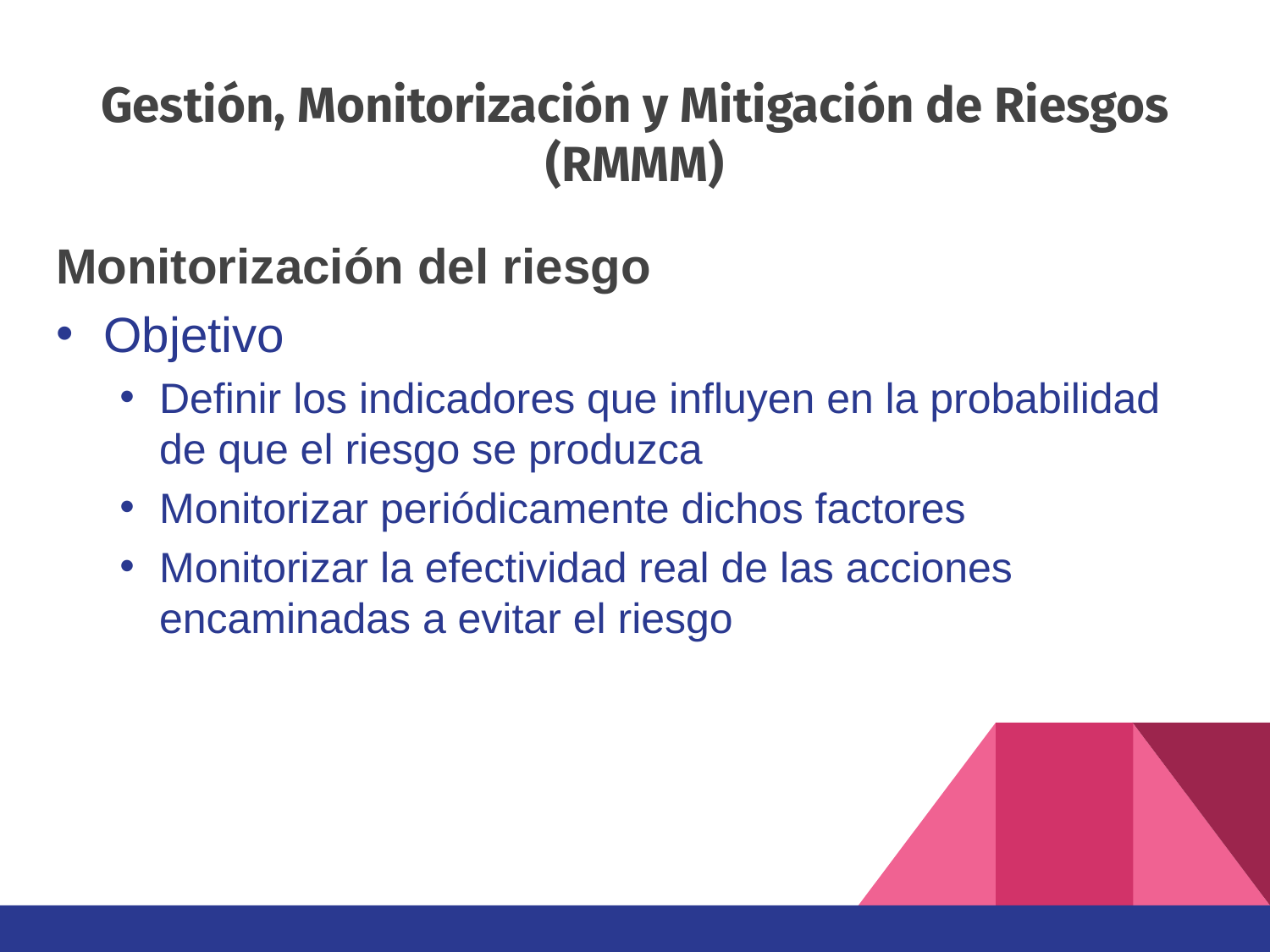

# Gestión, Monitorización y Mitigación de Riesgos (RMMM)
Monitorización del riesgo
Objetivo
Definir los indicadores que influyen en la probabilidad de que el riesgo se produzca
Monitorizar periódicamente dichos factores
Monitorizar la efectividad real de las acciones encaminadas a evitar el riesgo